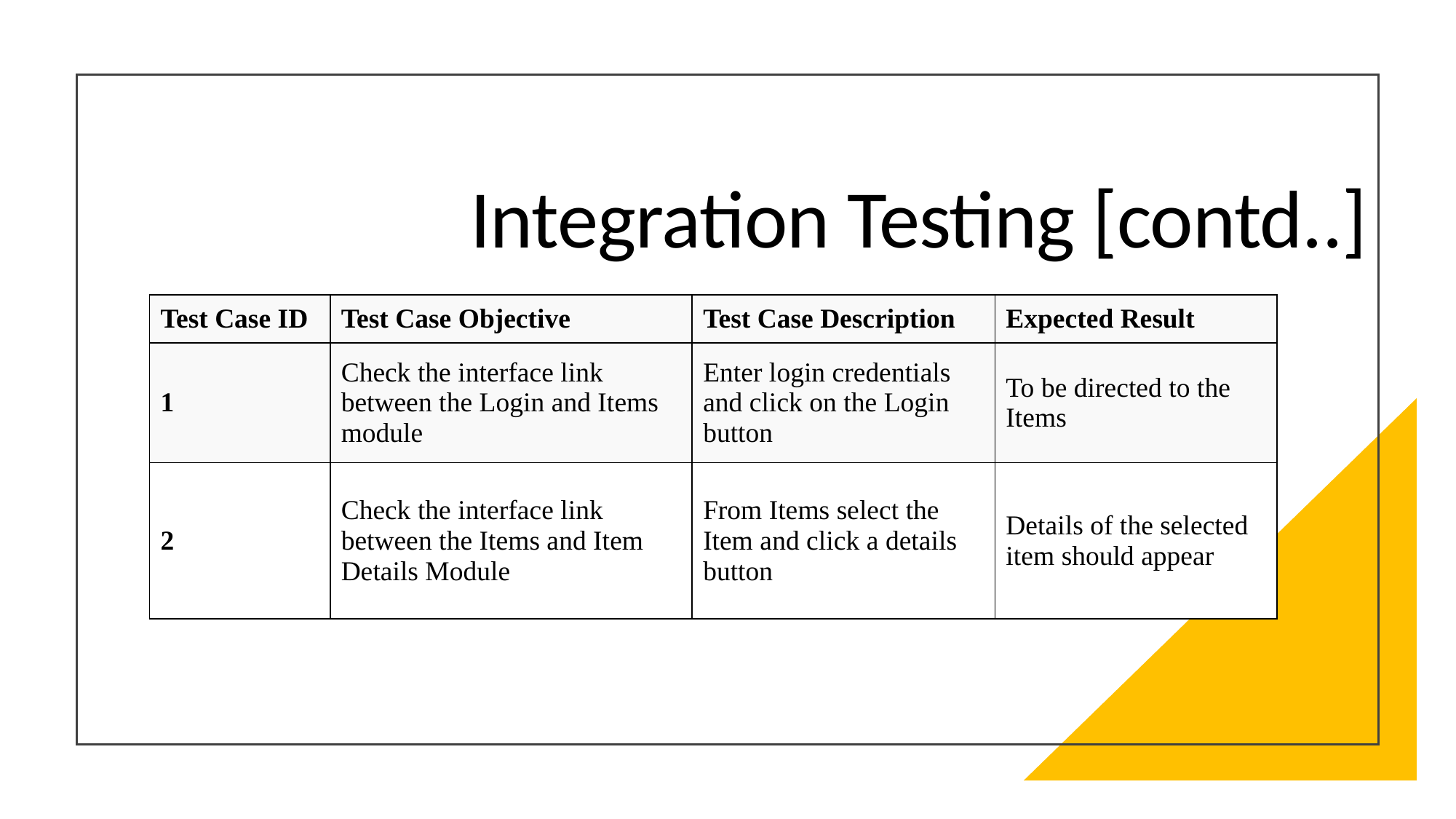

# Integration Testing [contd..]
| Test Case ID | Test Case Objective | Test Case Description | Expected Result |
| --- | --- | --- | --- |
| 1 | Check the interface link between the Login and Items module | Enter login credentials and click on the Login button | To be directed to the Items |
| 2 | Check the interface link between the Items and Item Details Module | From Items select the Item and click a details button | Details of the selected item should appear |